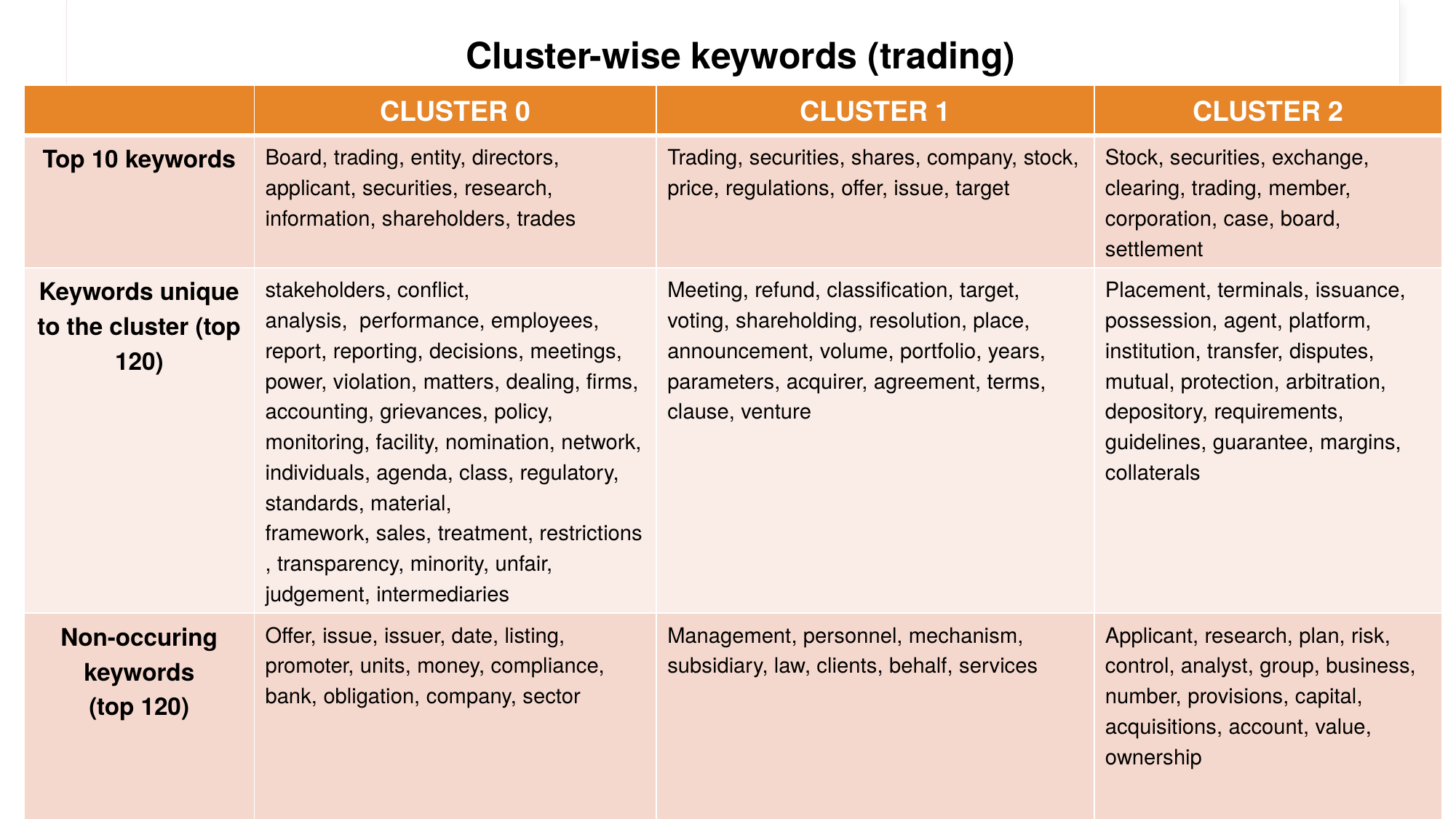

# Cluster-wise keywords (trading)
|  | CLUSTER 0 | CLUSTER 1 | CLUSTER 2 |
| --- | --- | --- | --- |
| Top 10 keywords | Board, trading, entity, directors, applicant, securities, research, information, shareholders, trades | Trading, securities, shares, company, stock, price, regulations, offer, issue, target | Stock, securities, exchange, clearing, trading, member, corporation, case, board, settlement |
| Keywords unique to the cluster (top 120) | stakeholders, conflict, analysis,  performance, employees, report, reporting, decisions, meetings, power, violation, matters, dealing, firms, accounting, grievances, policy,  monitoring, facility, nomination, network, individuals, agenda, class, regulatory, standards, material, framework, sales, treatment, restrictions, transparency, minority, unfair, judgement, intermediaries | Meeting, refund, classification, target, voting, shareholding, resolution, place, announcement, volume, portfolio, years, parameters, acquirer, agreement, terms, clause, venture | Placement, terminals, issuance, possession, agent, platform, institution, transfer, disputes, mutual, protection, arbitration, depository, requirements, guidelines, guarantee, margins, collaterals |
| Non-occuring keywords (top 120) | Offer, issue, issuer, date, listing, promoter, units, money, compliance, bank, obligation, company, sector | Management, personnel, mechanism, subsidiary, law, clients, behalf, services | Applicant, research, plan, risk, control, analyst, group, business, number, provisions, capital, acquisitions, account, value, ownership |